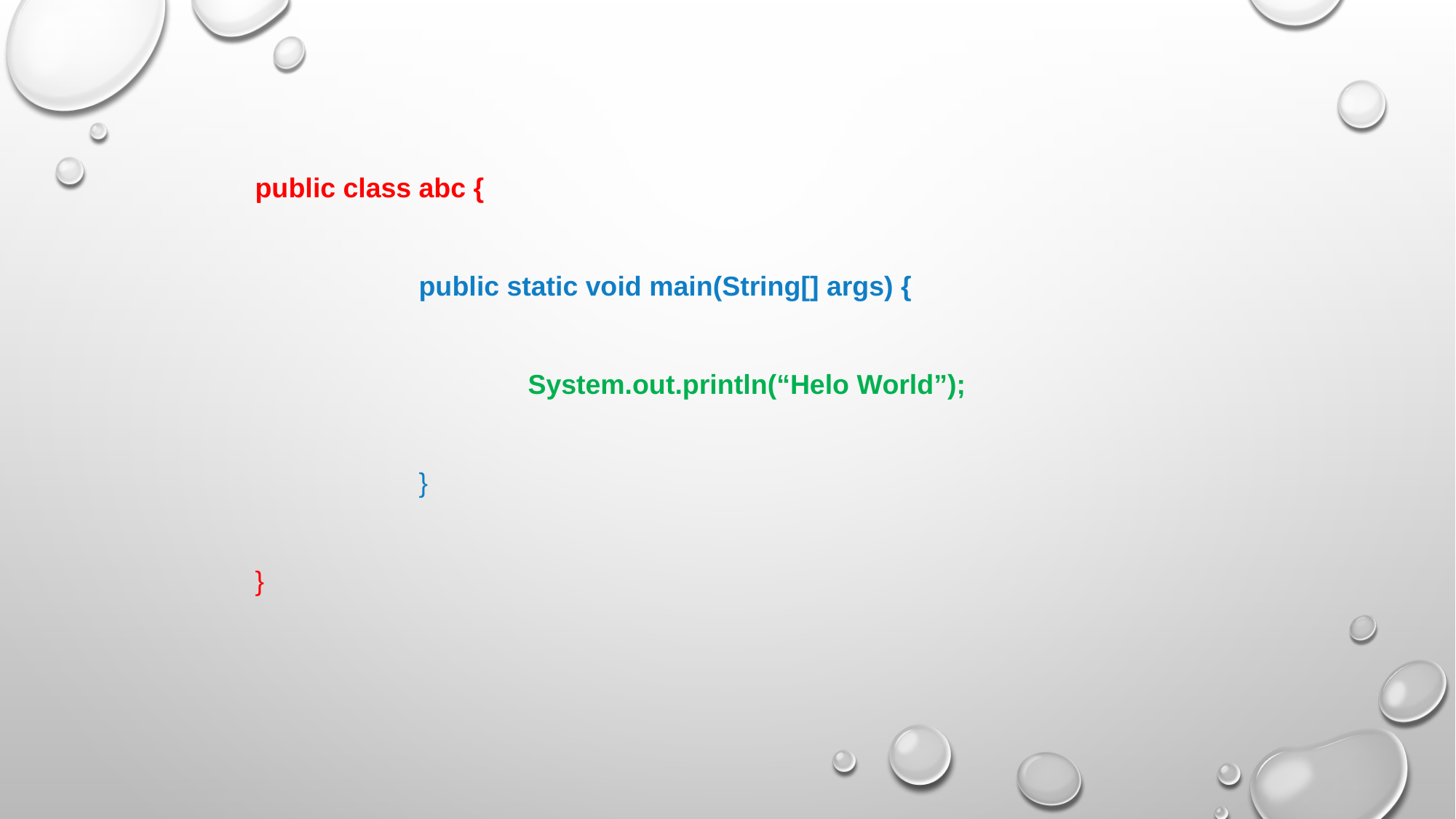

public class abc {

public static void main(String[] args) {

System.out.println(“Helo World”);

}

}